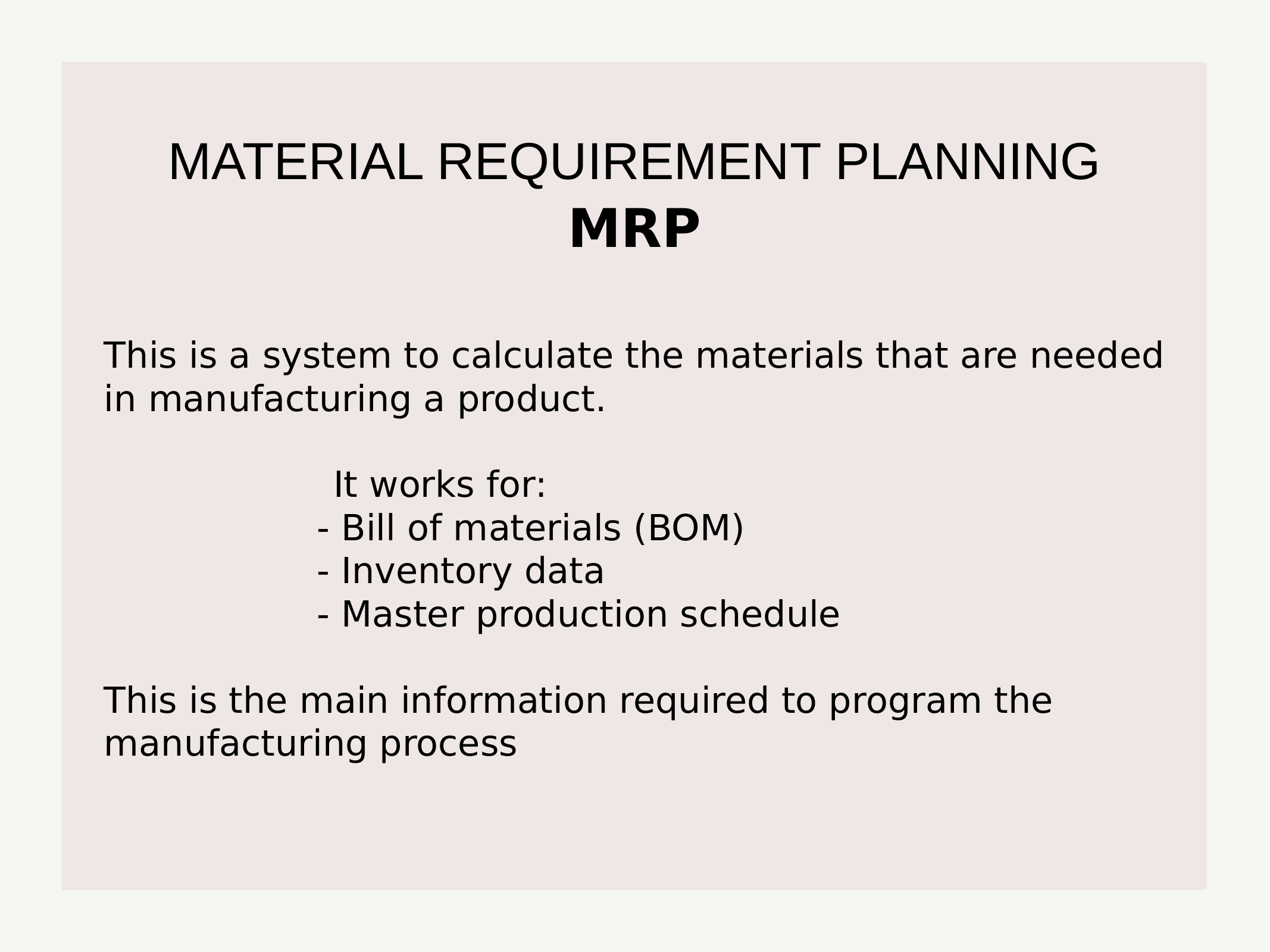

# MATERIAL REQUIREMENT PLANNING
MRP
This is a system to calculate the materials that are needed in manufacturing a product.

                    It works for:
		   - Bill of materials (BOM)
  		   - Inventory data
   		   - Master production schedule

This is the main information required to program the manufacturing process